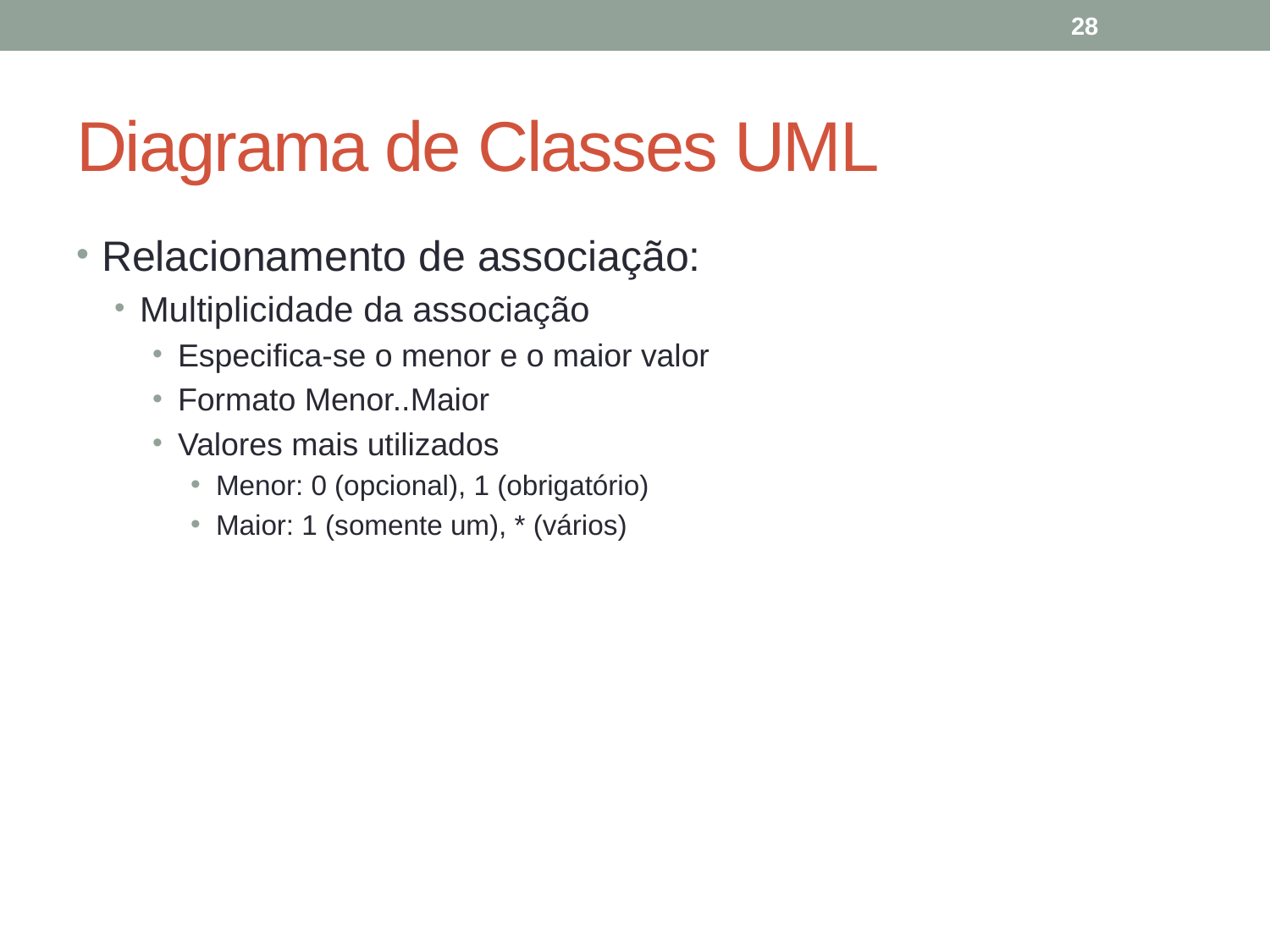

28
# Diagrama de Classes UML
Relacionamento de associação:
Multiplicidade da associação
Especifica-se o menor e o maior valor
Formato Menor..Maior
Valores mais utilizados
Menor: 0 (opcional), 1 (obrigatório)
Maior: 1 (somente um), * (vários)